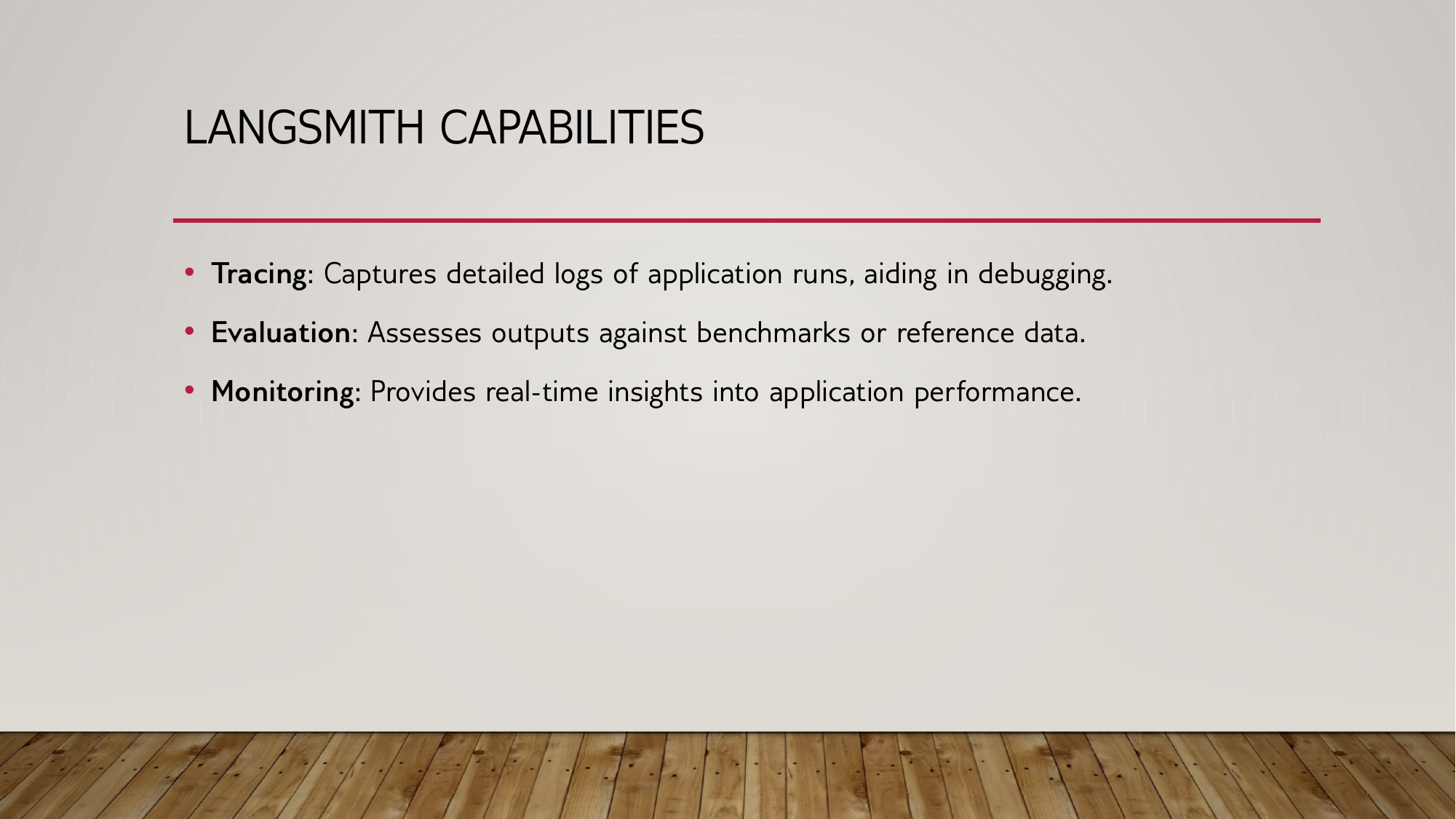

# Langsmith capabilities
Tracing: Captures detailed logs of application runs, aiding in debugging.​
Evaluation: Assesses outputs against benchmarks or reference data.​
Monitoring: Provides real-time insights into application performance.​